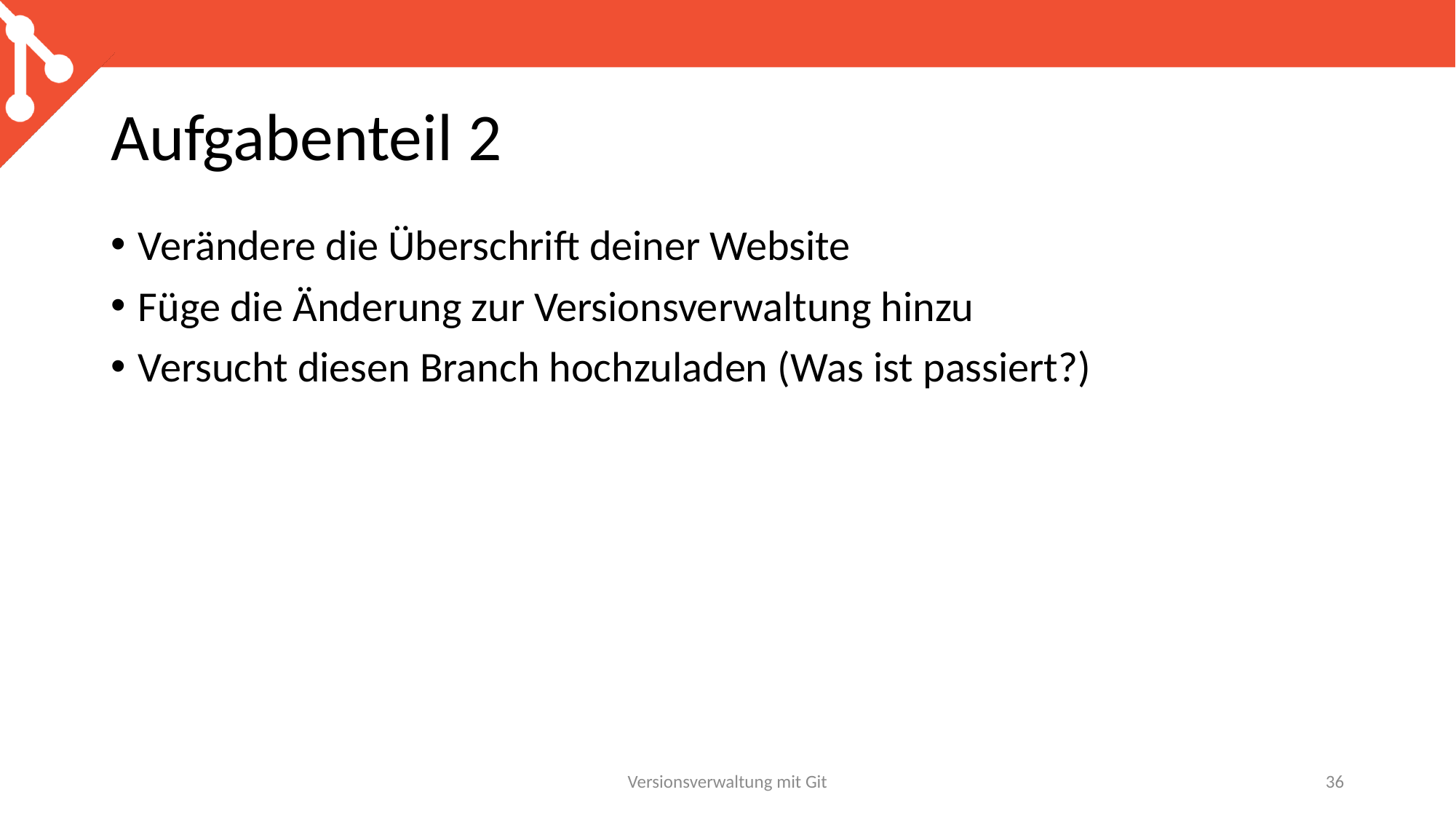

# Aufgabenteil 2
Verändere die Überschrift deiner Website
Füge die Änderung zur Versionsverwaltung hinzu
Versucht diesen Branch hochzuladen (Was ist passiert?)
Versionsverwaltung mit Git
36